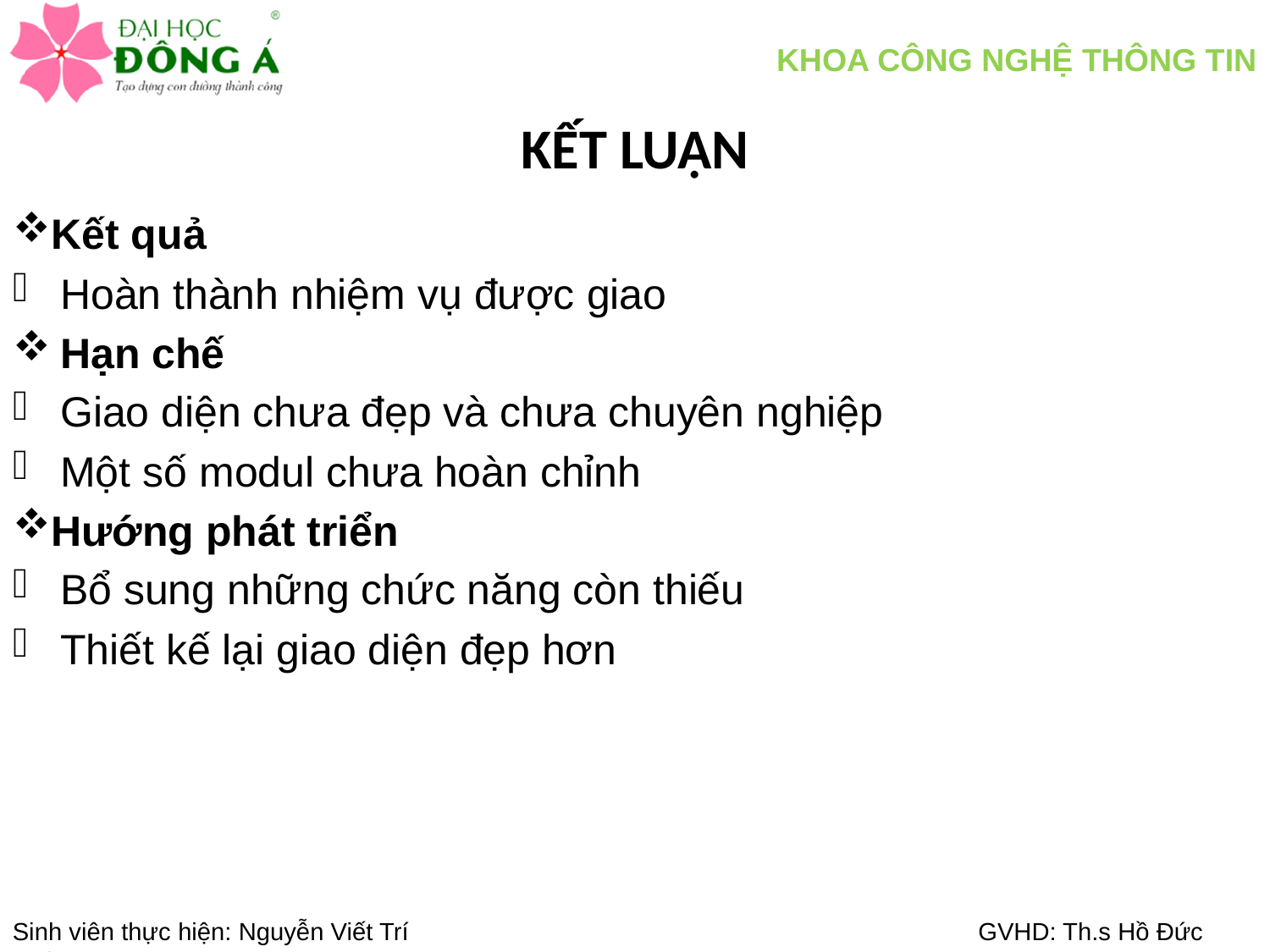

# KẾT LUẬN
Kết quả
Hoàn thành nhiệm vụ được giao
Hạn chế
Giao diện chưa đẹp và chưa chuyên nghiệp
Một số modul chưa hoàn chỉnh
Hướng phát triển
Bổ sung những chức năng còn thiếu
Thiết kế lại giao diện đẹp hơn